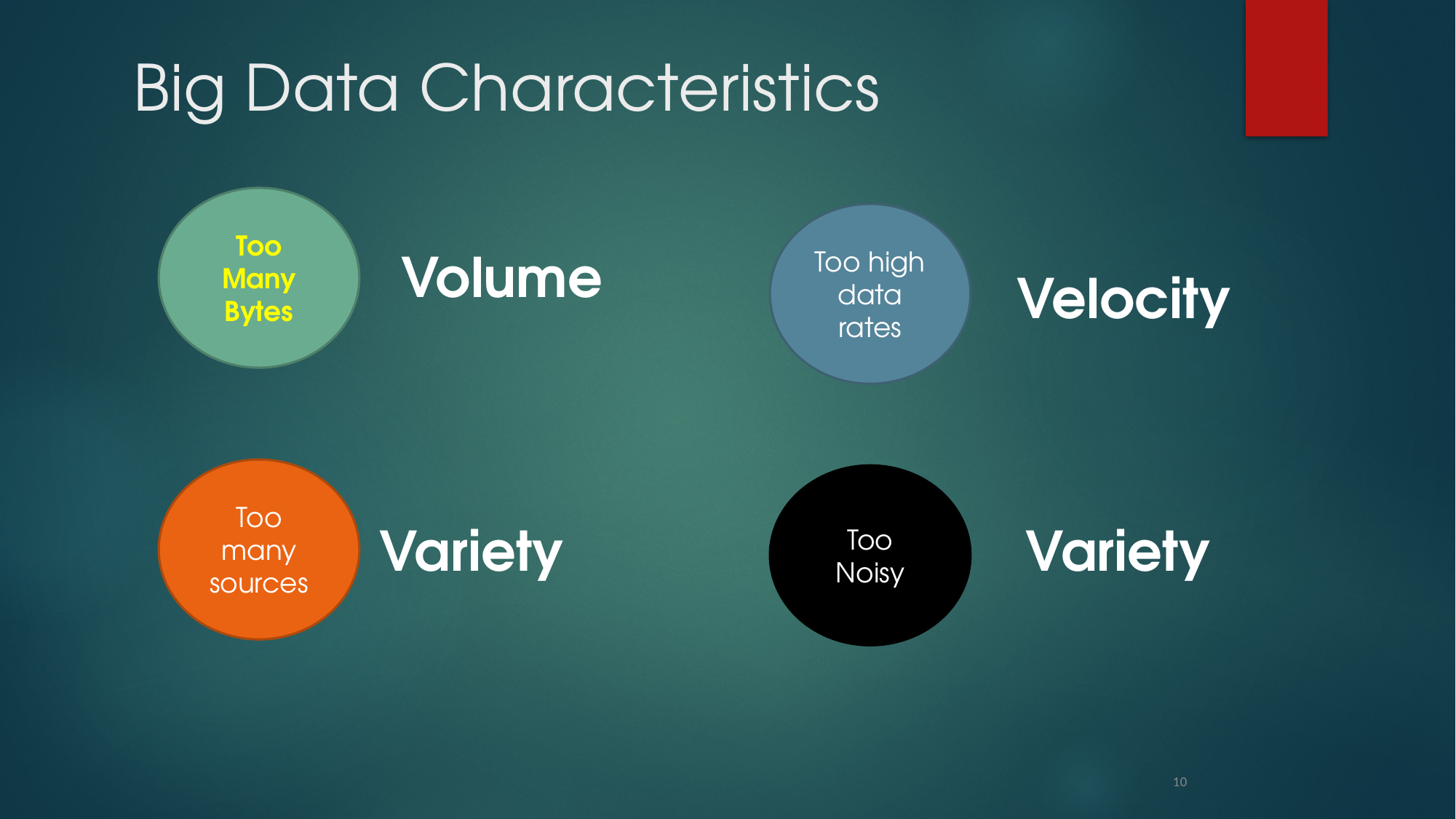

# Big Data Characteristics
Too Many Bytes
Too high data rates
Volume
Velocity
Too many sources
Too Noisy
Variety
Variety
10